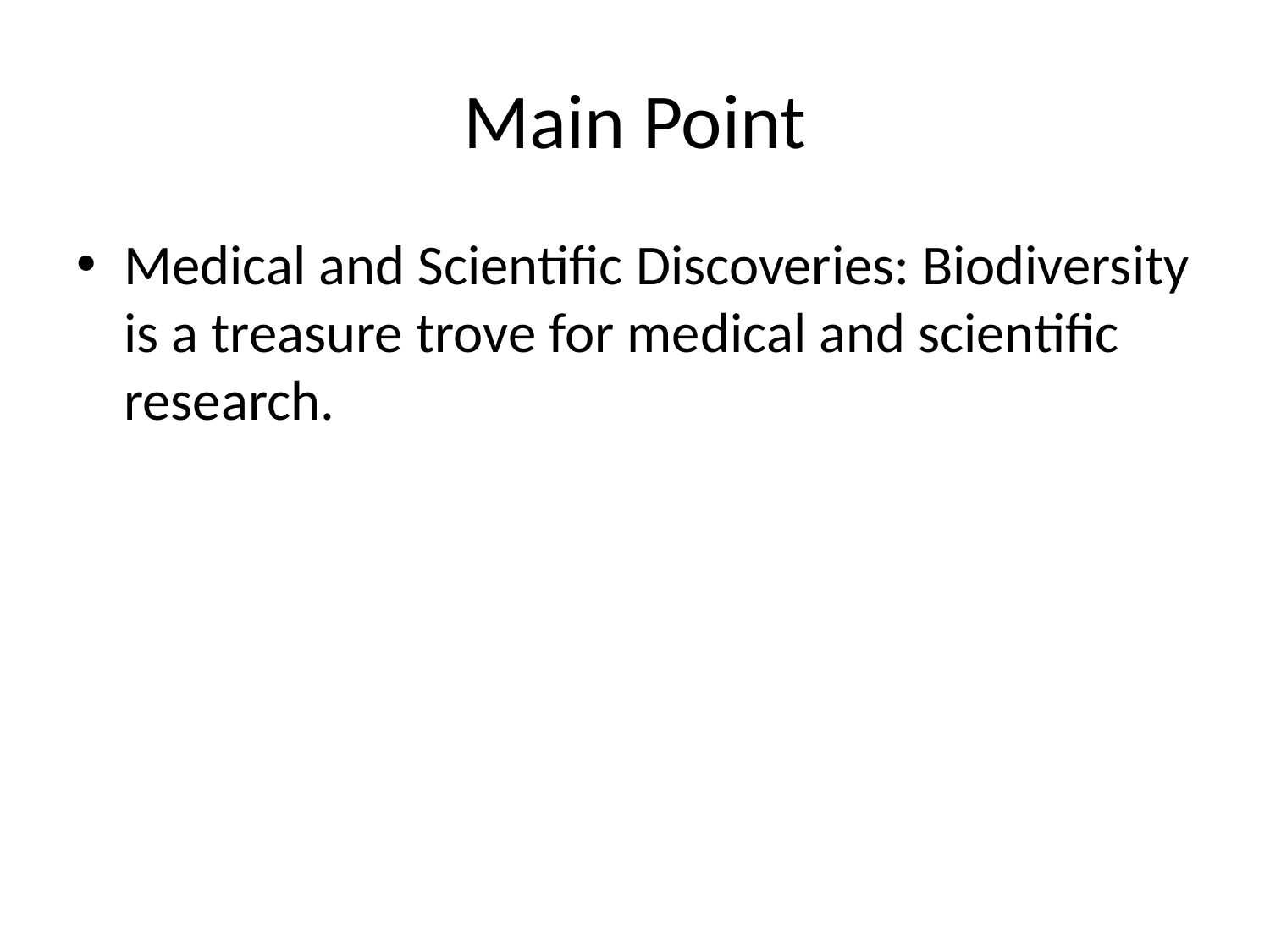

# Main Point
Medical and Scientific Discoveries: Biodiversity is a treasure trove for medical and scientific research.